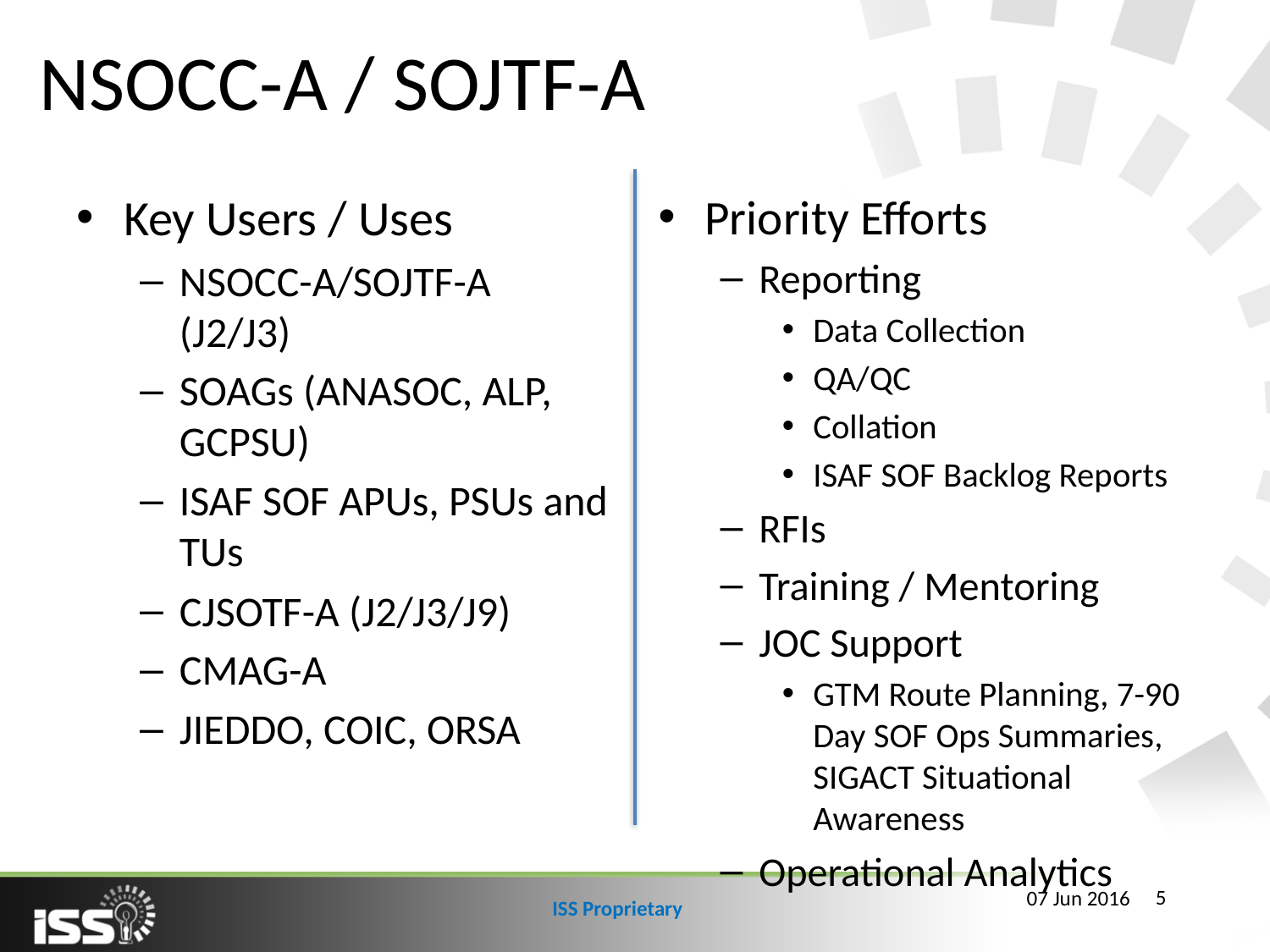

# NSOCC-A / SOJTF-A
Key Users / Uses
NSOCC-A/SOJTF-A (J2/J3)
SOAGs (ANASOC, ALP, GCPSU)
ISAF SOF APUs, PSUs and TUs
CJSOTF-A (J2/J3/J9)
CMAG-A
JIEDDO, COIC, ORSA

Priority Efforts
Reporting
Data Collection
QA/QC
Collation
ISAF SOF Backlog Reports
RFIs
Training / Mentoring
JOC Support
GTM Route Planning, 7-90 Day SOF Ops Summaries, SIGACT Situational Awareness
Operational Analytics
5
07 Jun 2016